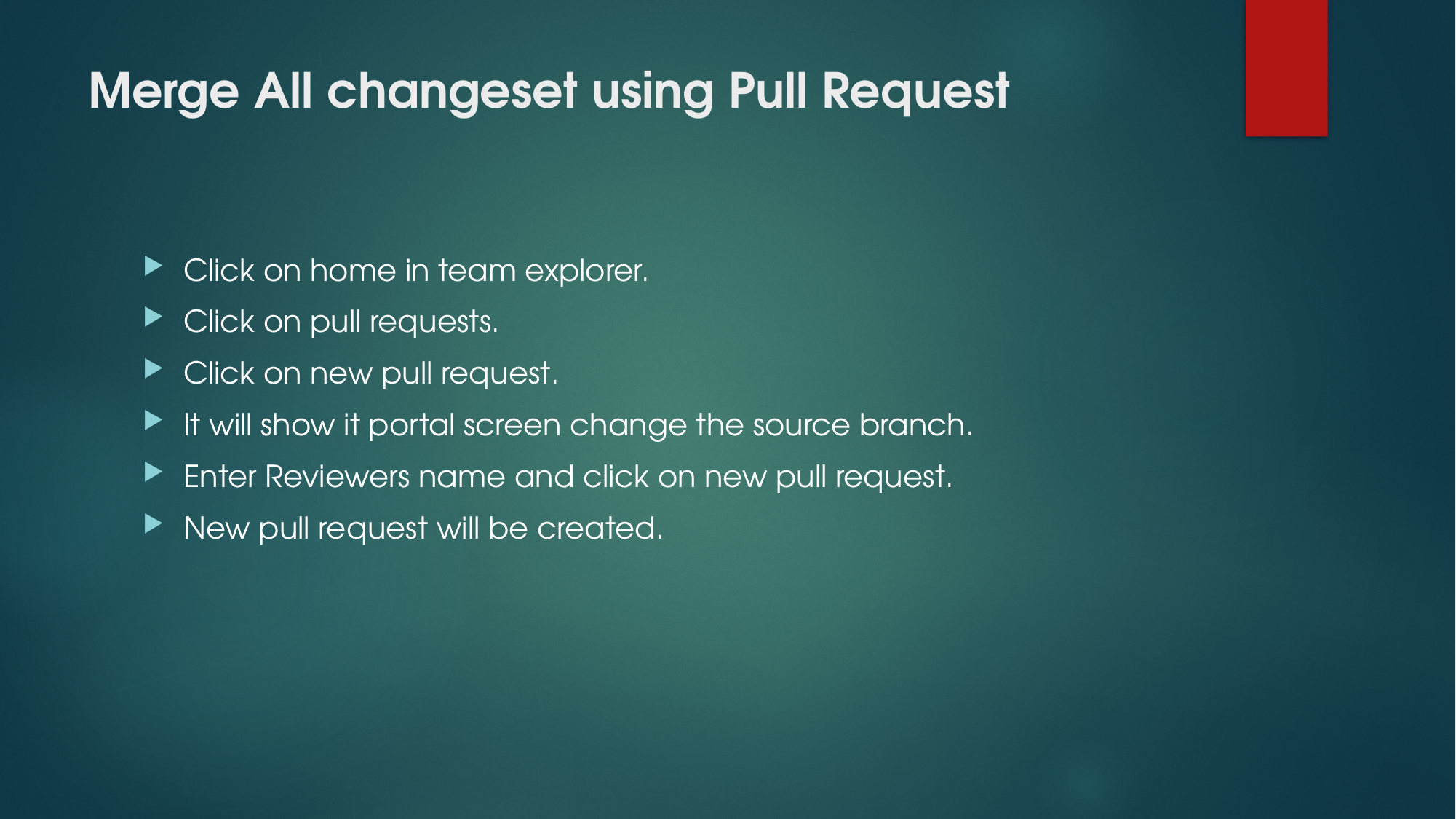

# Merge All changeset using Pull Request
Click on home in team explorer.
Click on pull requests.
Click on new pull request.
It will show it portal screen change the source branch.
Enter Reviewers name and click on new pull request.
New pull request will be created.